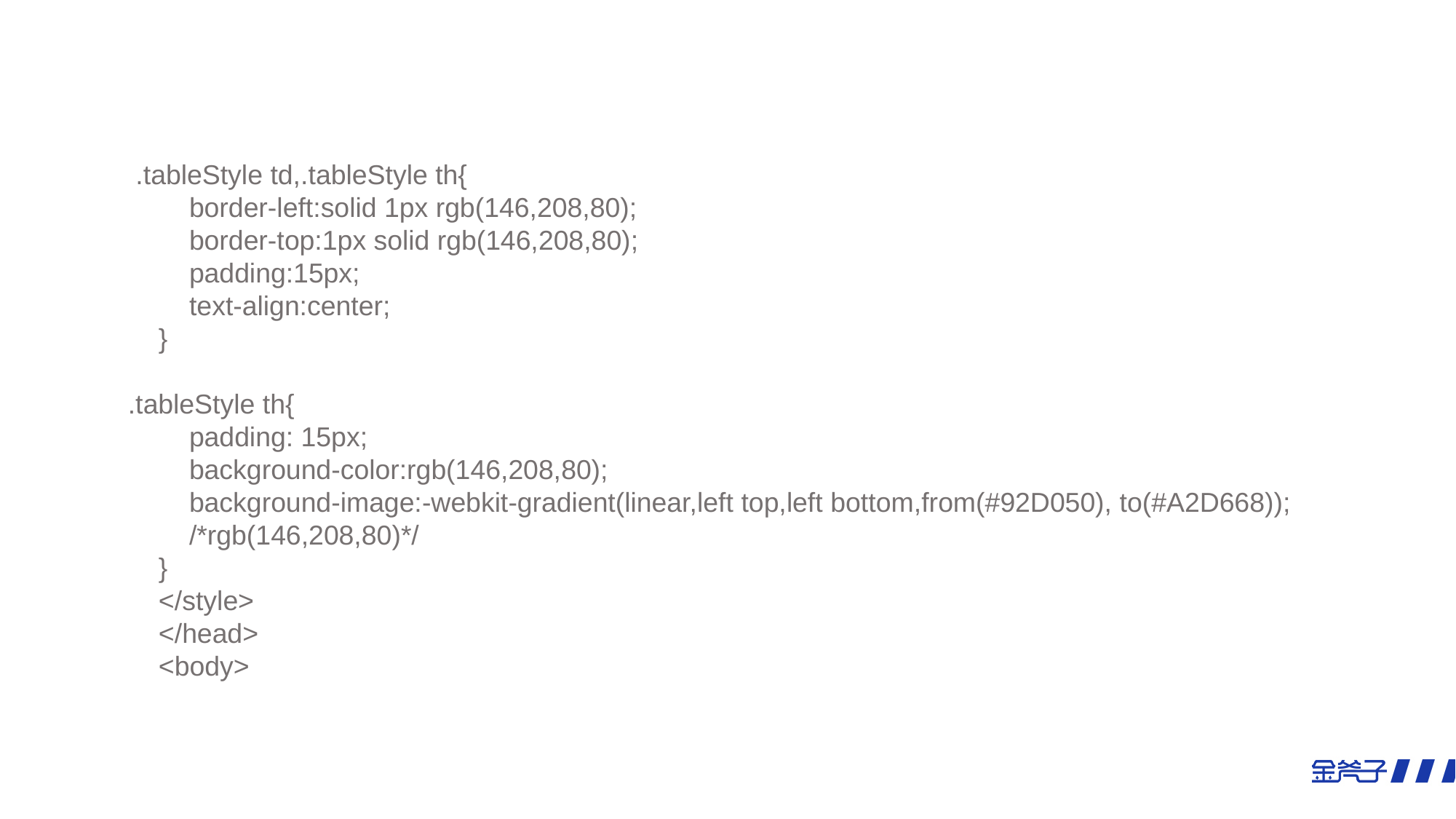

.tableStyle td,.tableStyle th{
        border-left:solid 1px rgb(146,208,80);
        border-top:1px solid rgb(146,208,80);
        padding:15px;
        text-align:center;
    }

.tableStyle th{
        padding: 15px;
        background-color:rgb(146,208,80);
        background-image:-webkit-gradient(linear,left top,left bottom,from(#92D050), to(#A2D668));
        /*rgb(146,208,80)*/
    }
    </style>
    </head>
    <body>